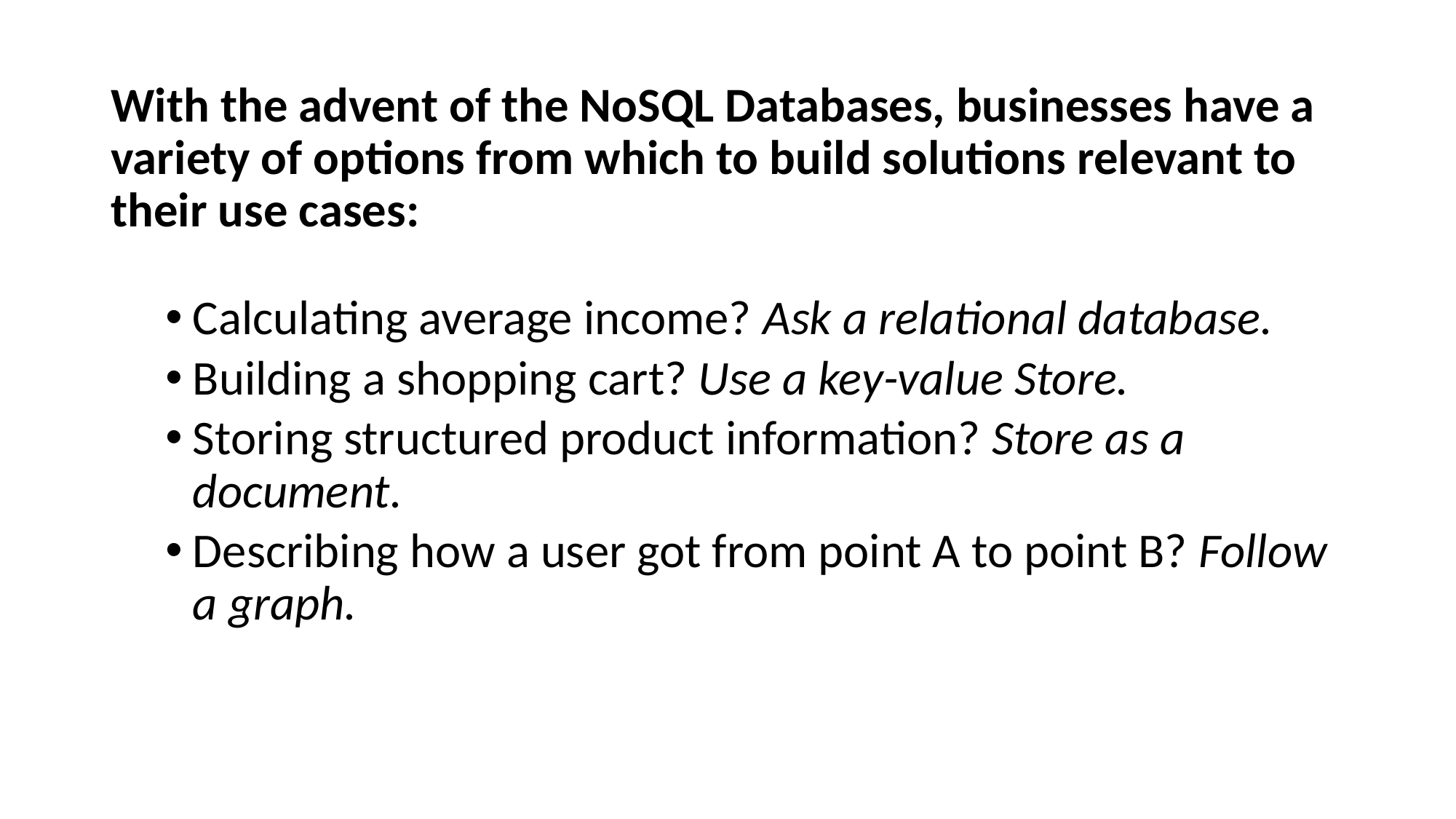

With the advent of the NoSQL Databases, businesses have a variety of options from which to build solutions relevant to their use cases:

Calculating average income? Ask a relational database.
Building a shopping cart? Use a key-value Store.
Storing structured product information? Store as a document.
Describing how a user got from point A to point B? Follow a graph.